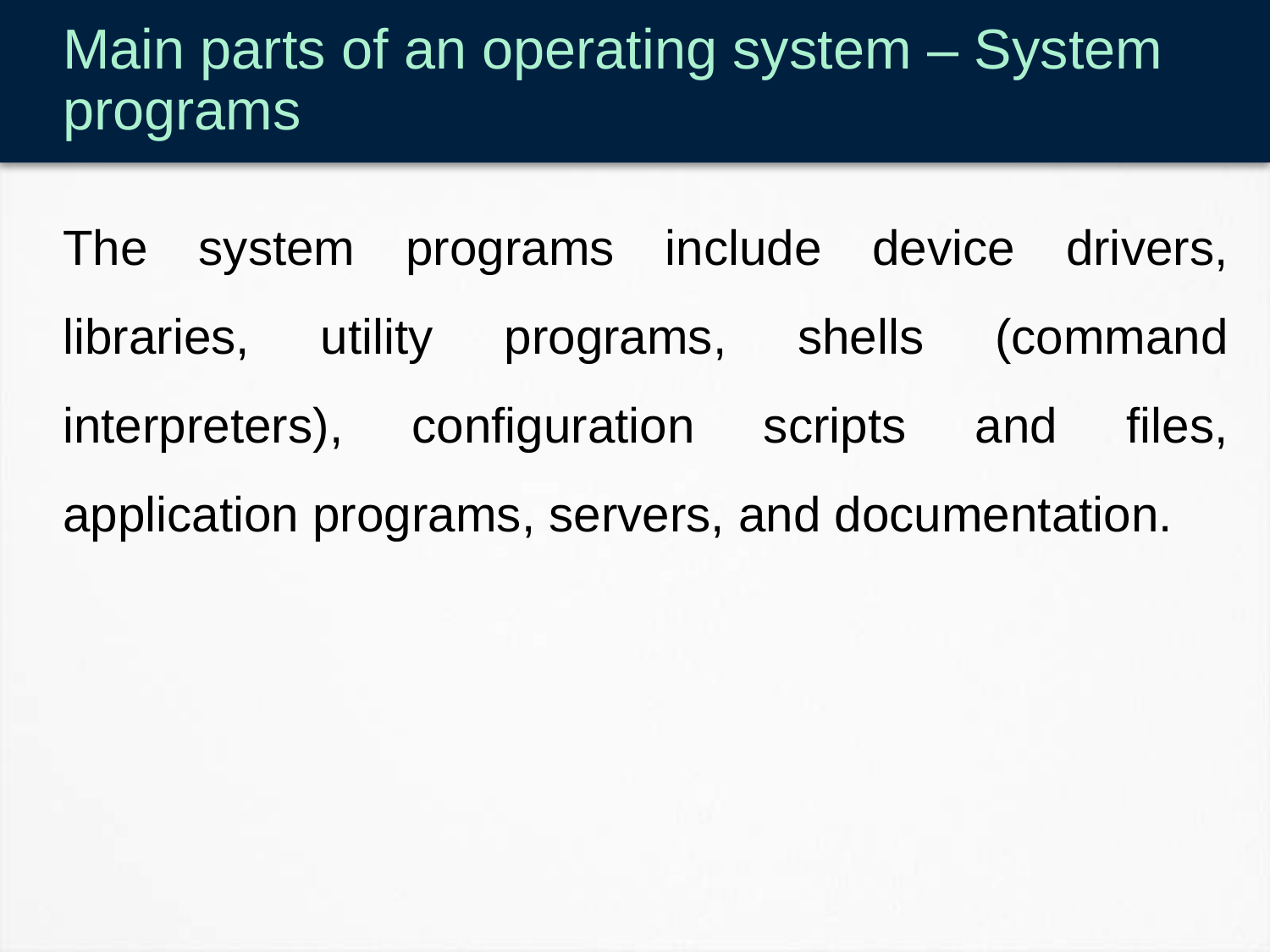

# Main parts of an operating system – System programs
The system programs include device drivers, libraries, utility programs, shells (command interpreters), configuration scripts and files, application programs, servers, and documentation.